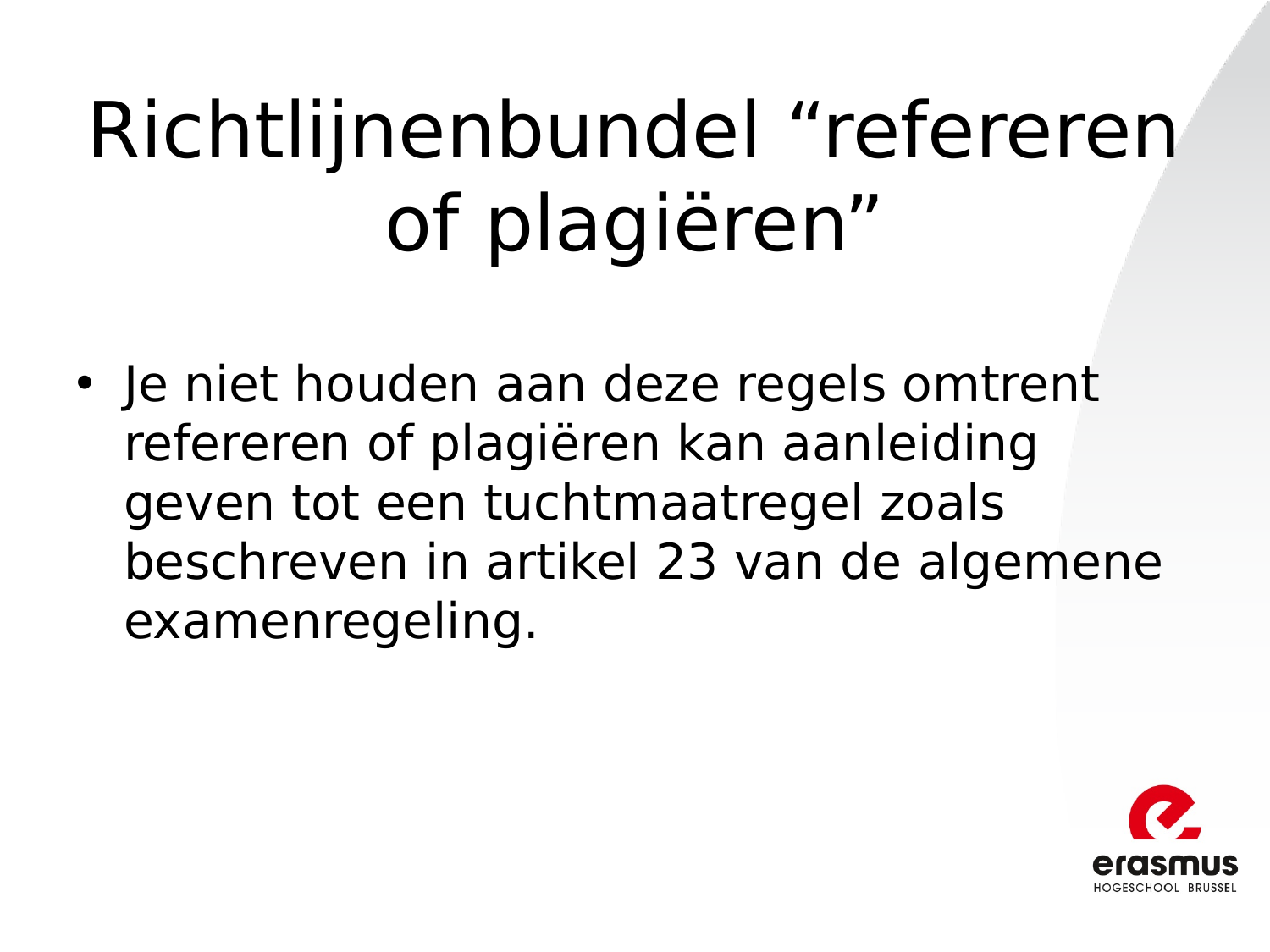

# Richtlijnenbundel “refereren of plagiëren”
Je niet houden aan deze regels omtrent refereren of plagiëren kan aanleiding geven tot een tuchtmaatregel zoals beschreven in artikel 23 van de algemene examenregeling.